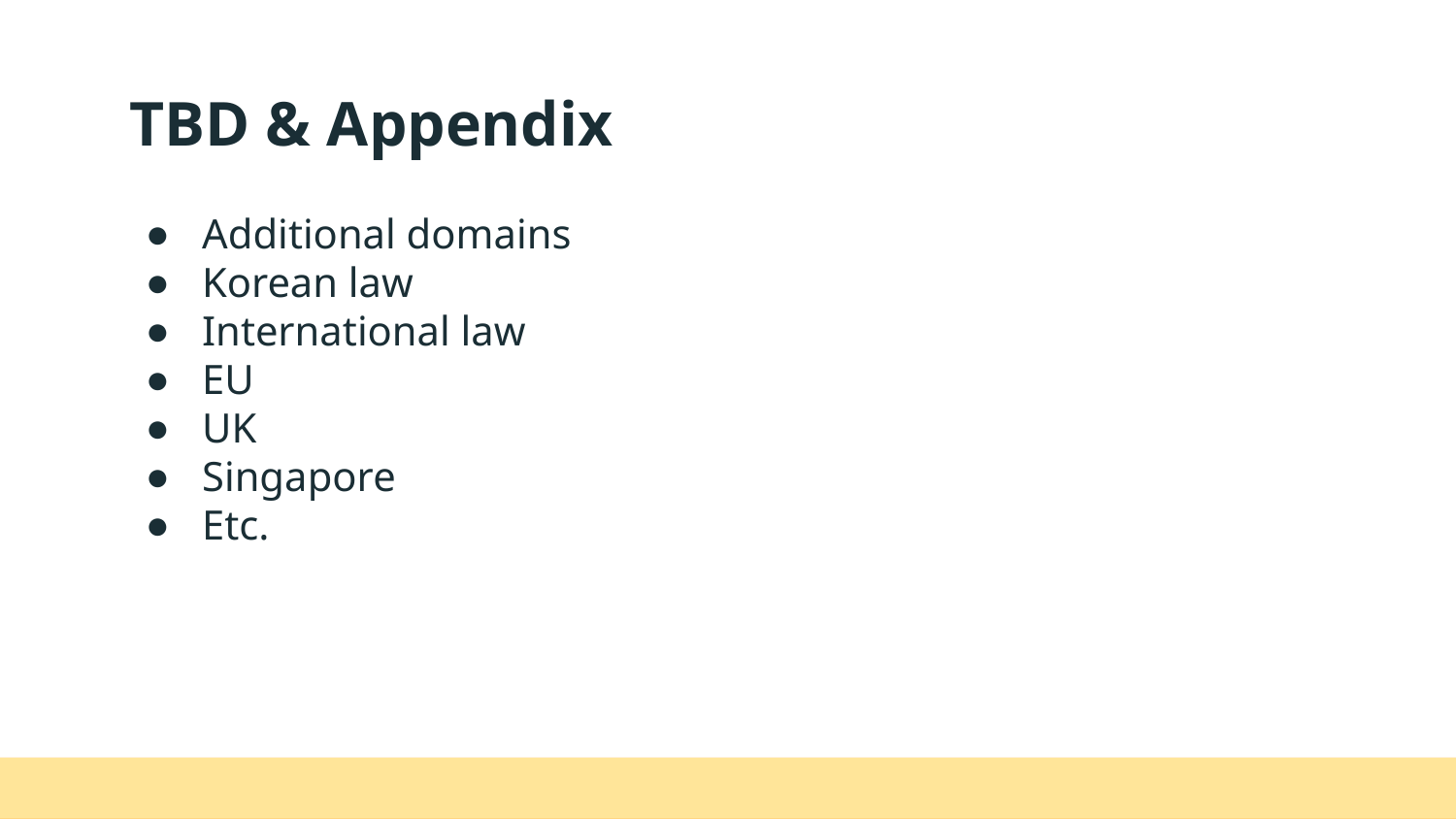

# TBD & Appendix
Additional domains
Korean law
International law
EU
UK
Singapore
Etc.